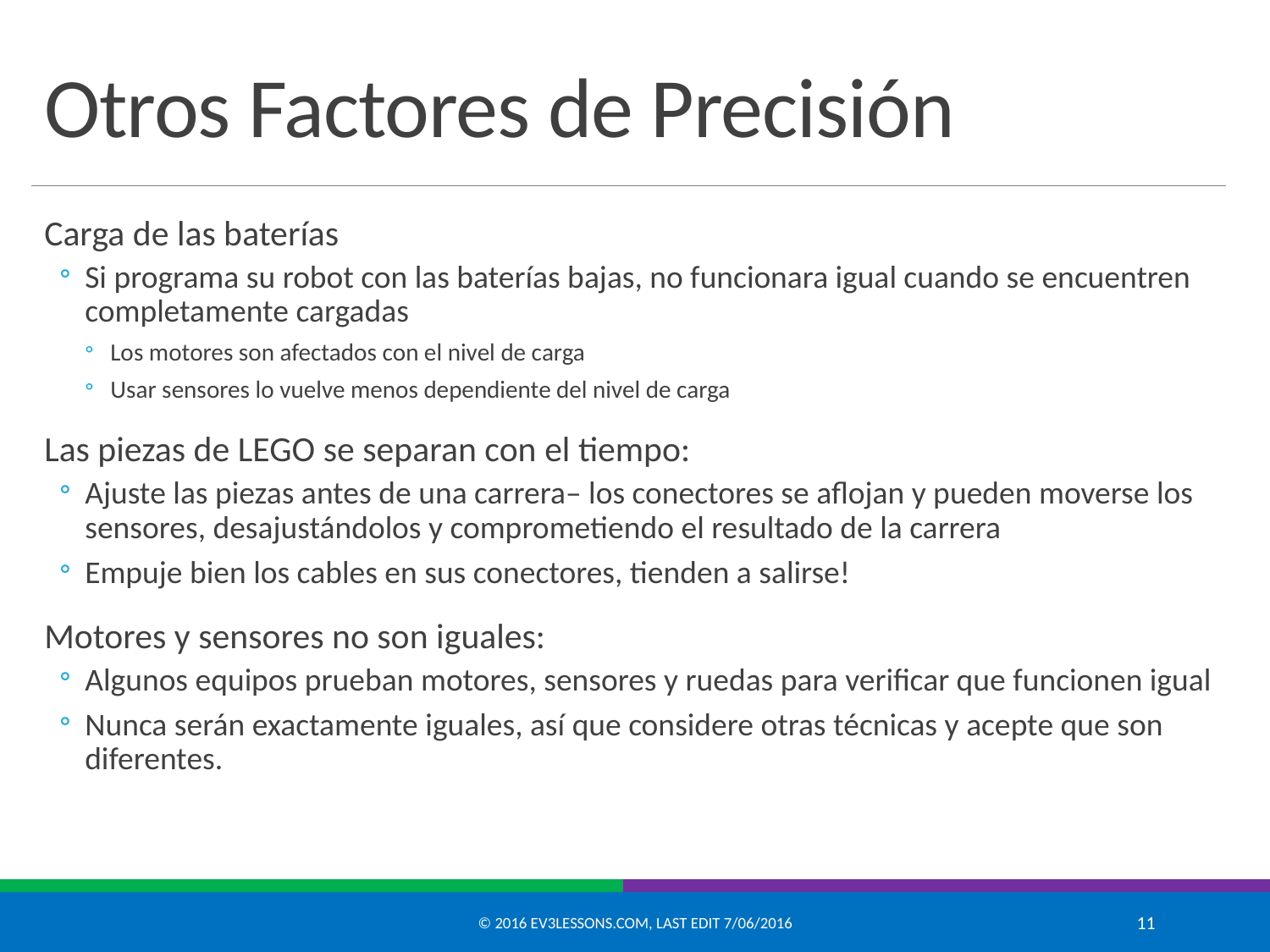

# Otros Factores de Precisión
Carga de las baterías
Si programa su robot con las baterías bajas, no funcionara igual cuando se encuentren completamente cargadas
Los motores son afectados con el nivel de carga
Usar sensores lo vuelve menos dependiente del nivel de carga
Las piezas de LEGO se separan con el tiempo:
Ajuste las piezas antes de una carrera– los conectores se aflojan y pueden moverse los sensores, desajustándolos y comprometiendo el resultado de la carrera
Empuje bien los cables en sus conectores, tienden a salirse!
Motores y sensores no son iguales:
Algunos equipos prueban motores, sensores y ruedas para verificar que funcionen igual
Nunca serán exactamente iguales, así que considere otras técnicas y acepte que son diferentes.

© 2016 EV3Lessons.com, Last edit 7/06/2016
11